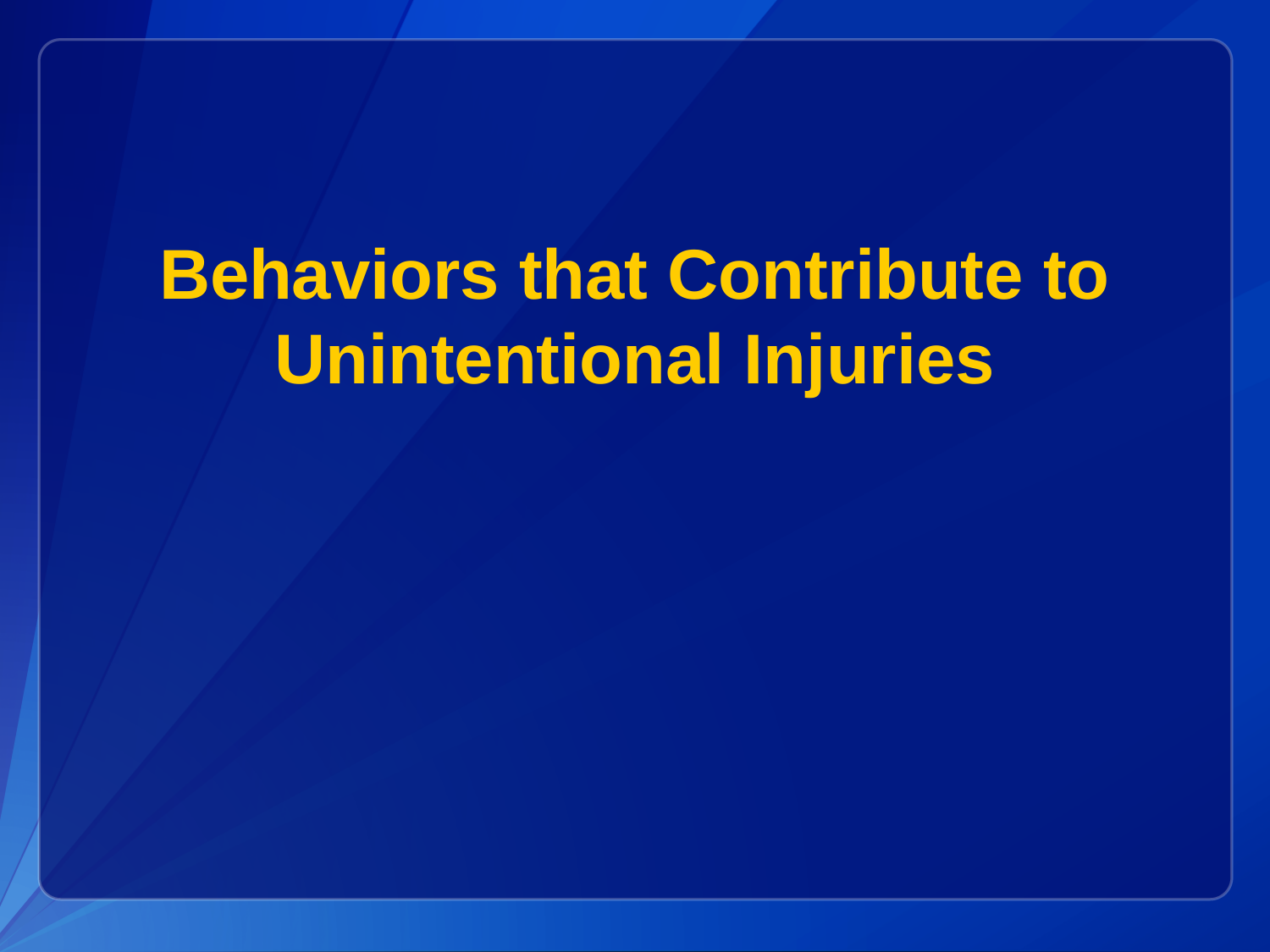

# Behaviors that Contribute to Unintentional Injuries